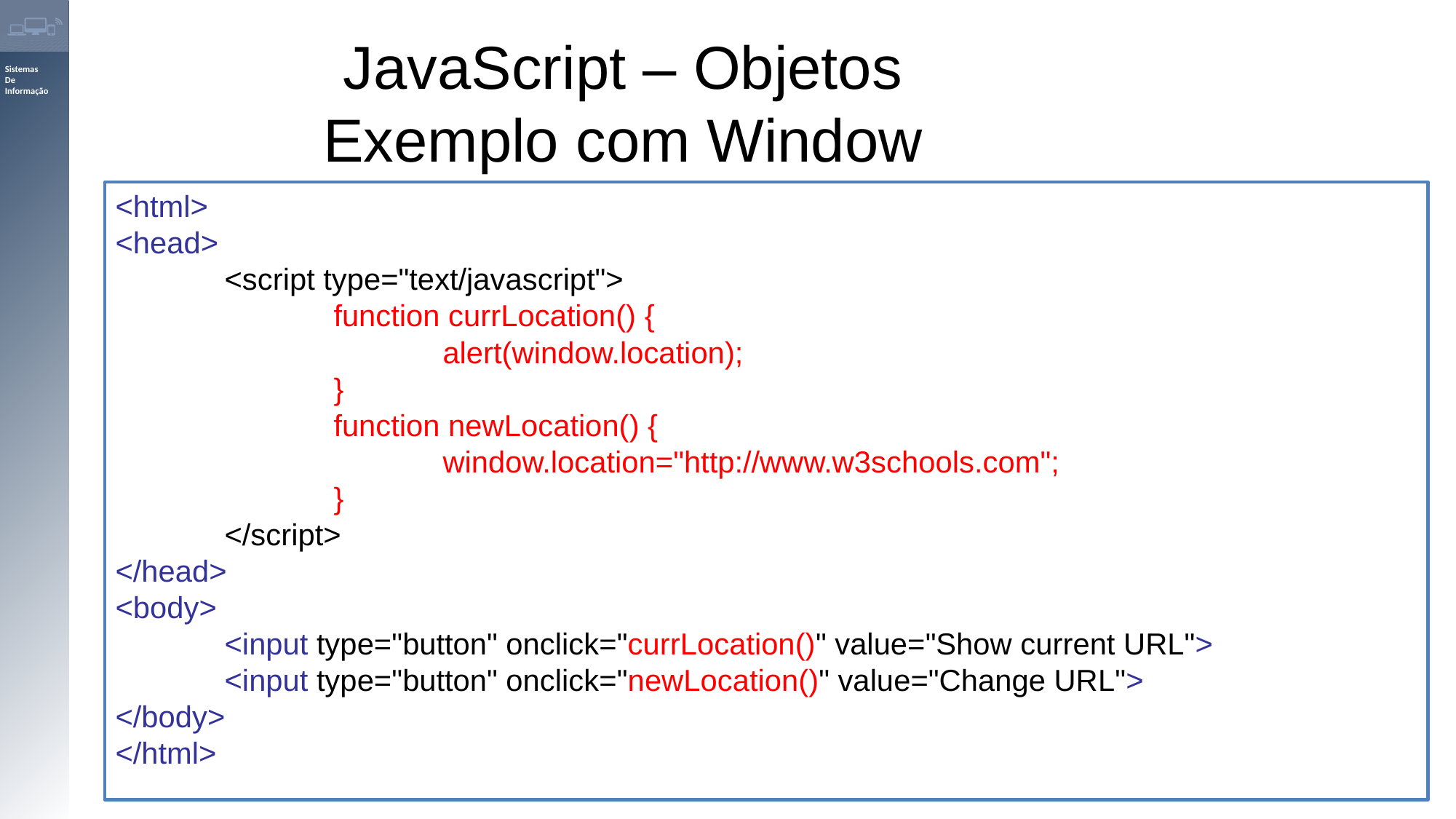

JavaScript – Objetos
Exemplo com Window
<html>
<head>
	<script type="text/javascript">
	function currLocation() {
		alert(window.location);
	}
	function newLocation() {
		window.location="http://www.w3schools.com";
	}
	</script>
</head>
<body>
	<input type="button" onclick="currLocation()" value="Show current URL">
	<input type="button" onclick="newLocation()" value="Change URL">
</body>
</html>